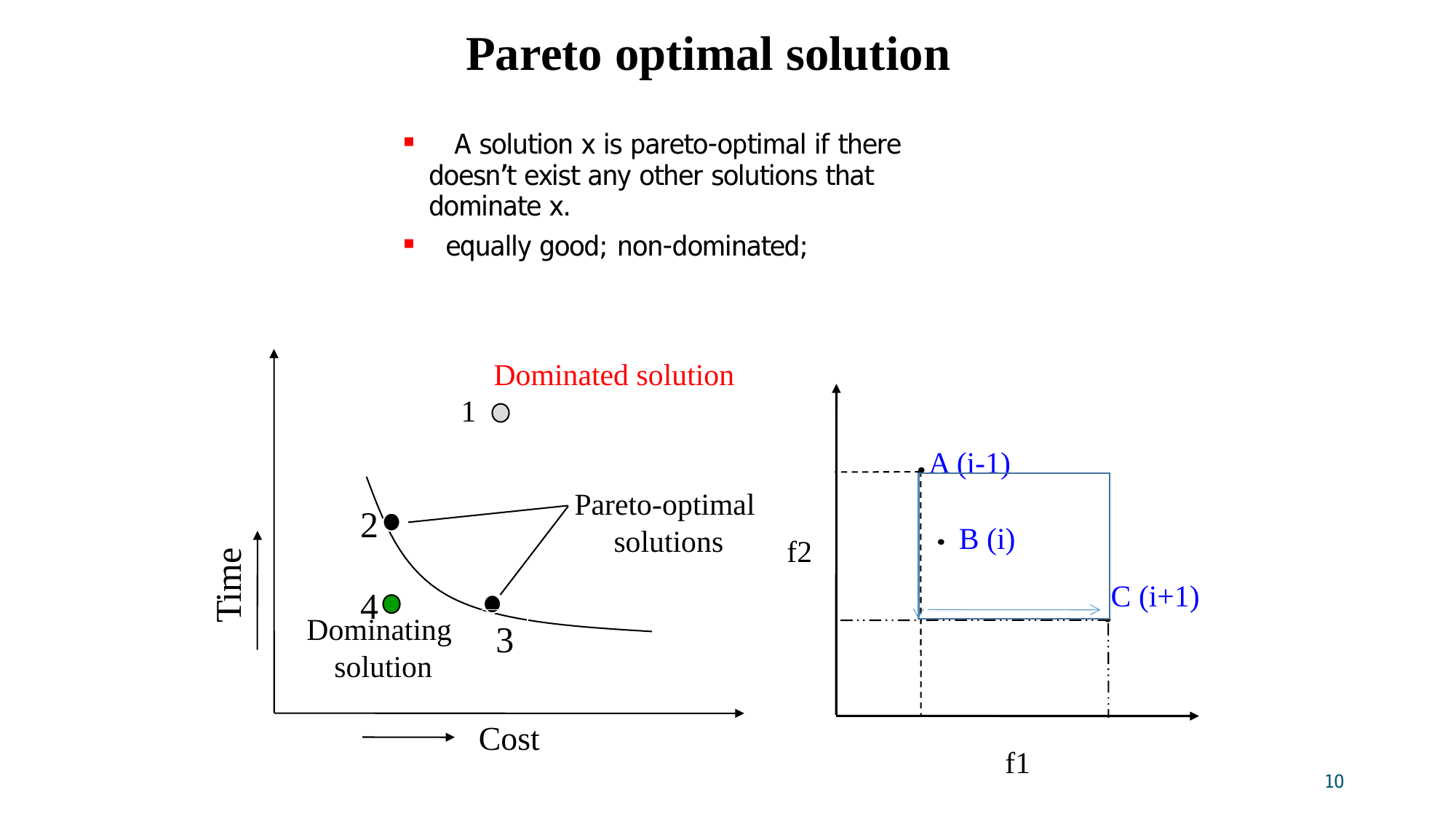

Pareto optimal solution
   A solution x is pareto-optimal if there doesn’t exist any other solutions that dominate x.
  equally good; non-dominated;

Dominated solution
1

Time

Pareto-optimal
solutions
2

4

Dominating
solution
3
Cost

A (i-1)

B (i)
f2

C (i+1)

f1

10